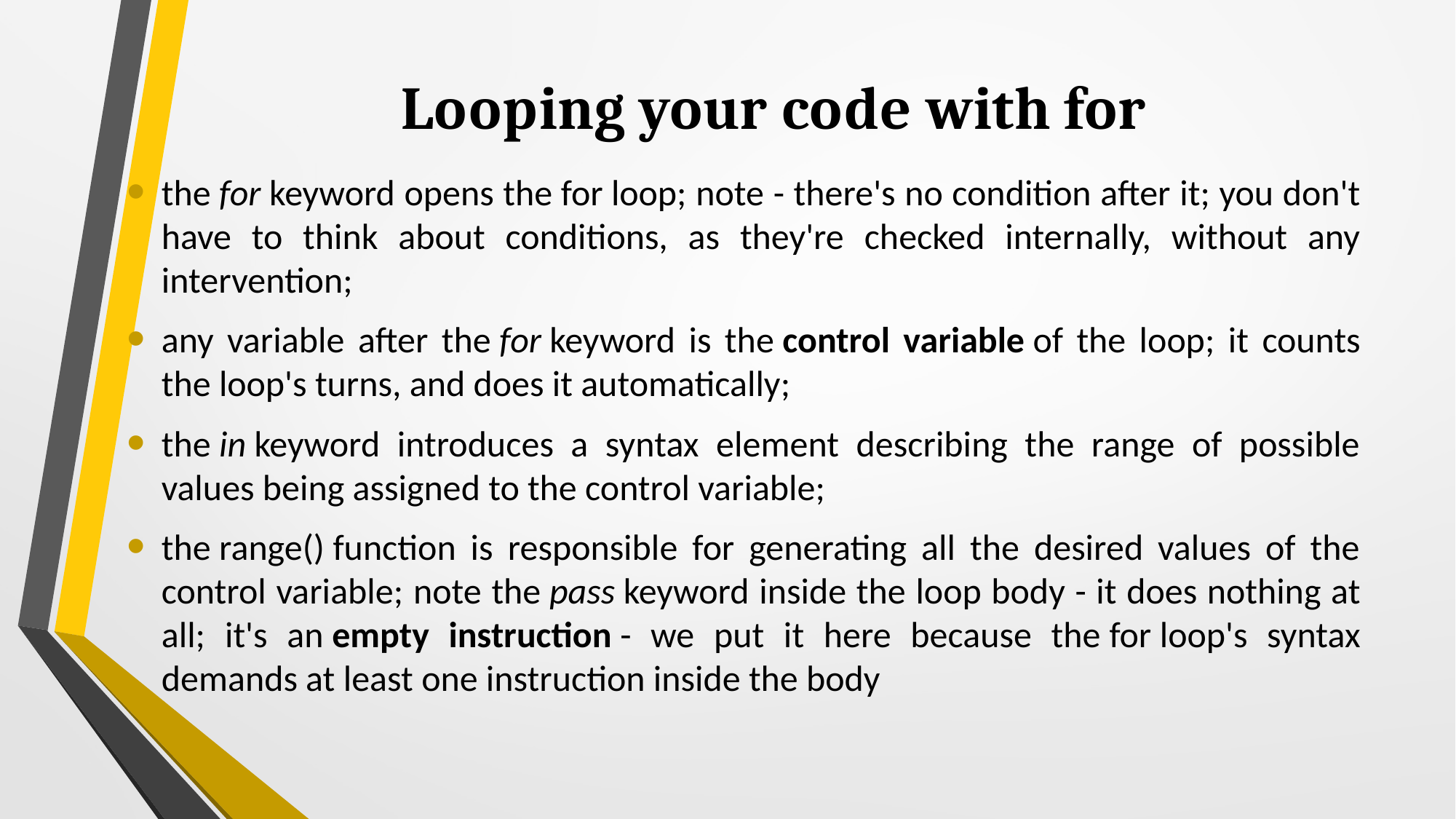

# Looping your code with for
the for keyword opens the for loop; note - there's no condition after it; you don't have to think about conditions, as they're checked internally, without any intervention;
any variable after the for keyword is the control variable of the loop; it counts the loop's turns, and does it automatically;
the in keyword introduces a syntax element describing the range of possible values being assigned to the control variable;
the range() function is responsible for generating all the desired values of the control variable; note the pass keyword inside the loop body - it does nothing at all; it's an empty instruction - we put it here because the for loop's syntax demands at least one instruction inside the body